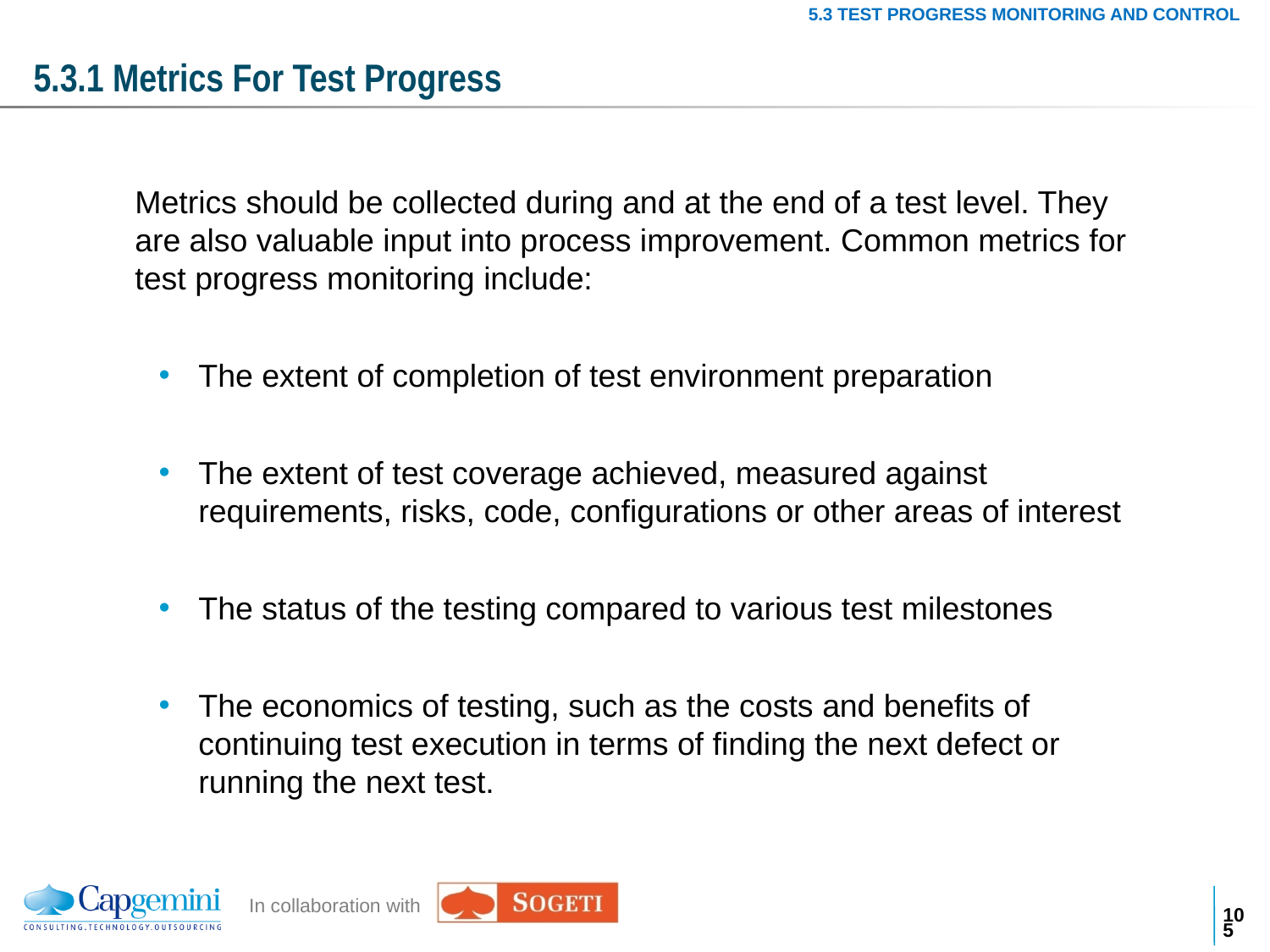

5.3 TEST PROGRESS MONITORING AND CONTROL
# 5.3.1 Metrics For Test Progress

	Metrics should be collected during and at the end of a test level. They are also valuable input into process improvement. Common metrics for test progress monitoring include:

The extent of completion of test environment preparation

The extent of test coverage achieved, measured against requirements, risks, code, configurations or other areas of interest

The status of the testing compared to various test milestones

The economics of testing, such as the costs and benefits of continuing test execution in terms of finding the next defect or running the next test.

105